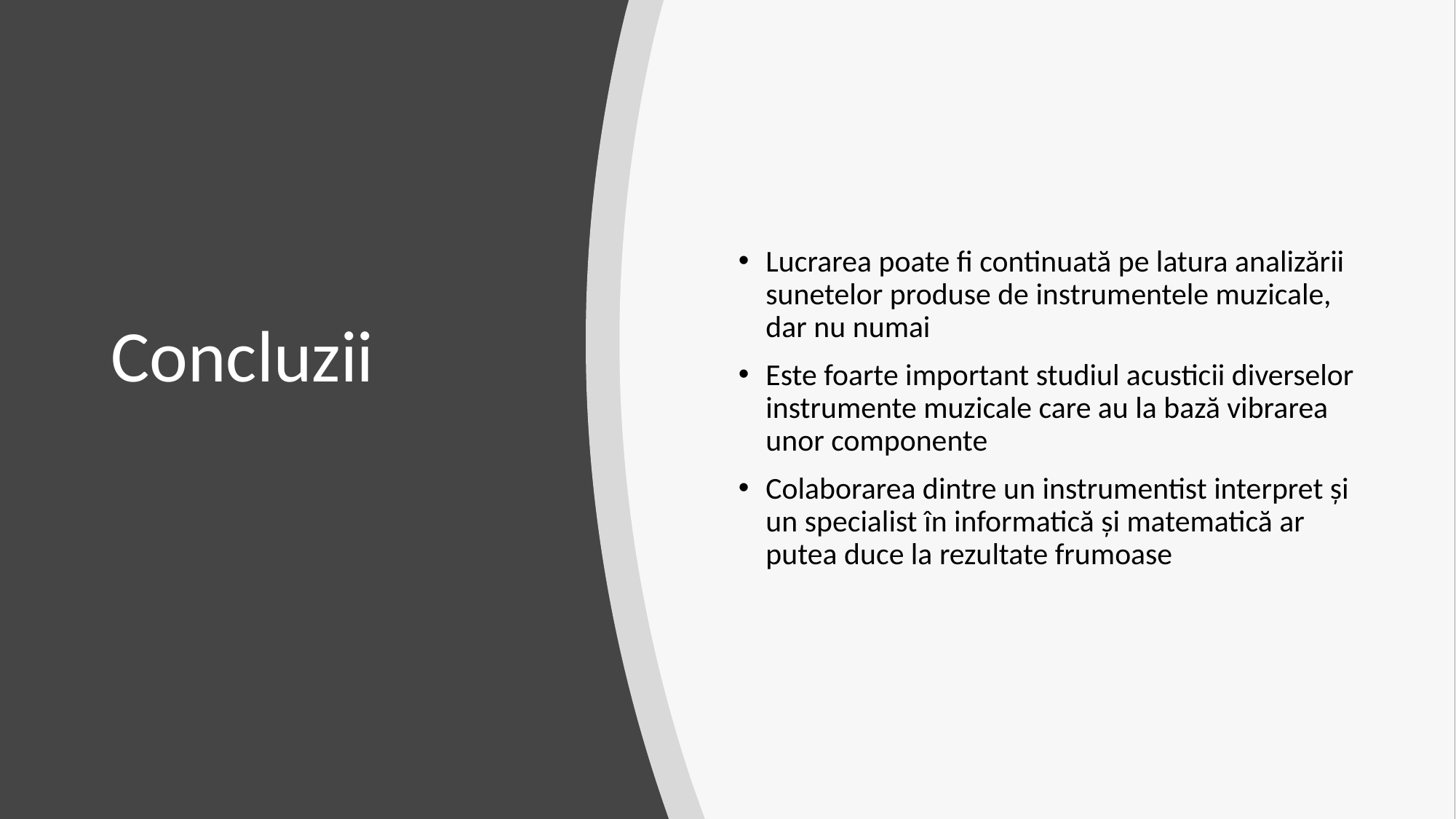

# Concluzii
Lucrarea poate fi continuată pe latura analizării sunetelor produse de instrumentele muzicale, dar nu numai
Este foarte important studiul acusticii diverselor instrumente muzicale care au la bază vibrarea unor componente
Colaborarea dintre un instrumentist interpret şi un specialist în informatică şi matematică ar putea duce la rezultate frumoase